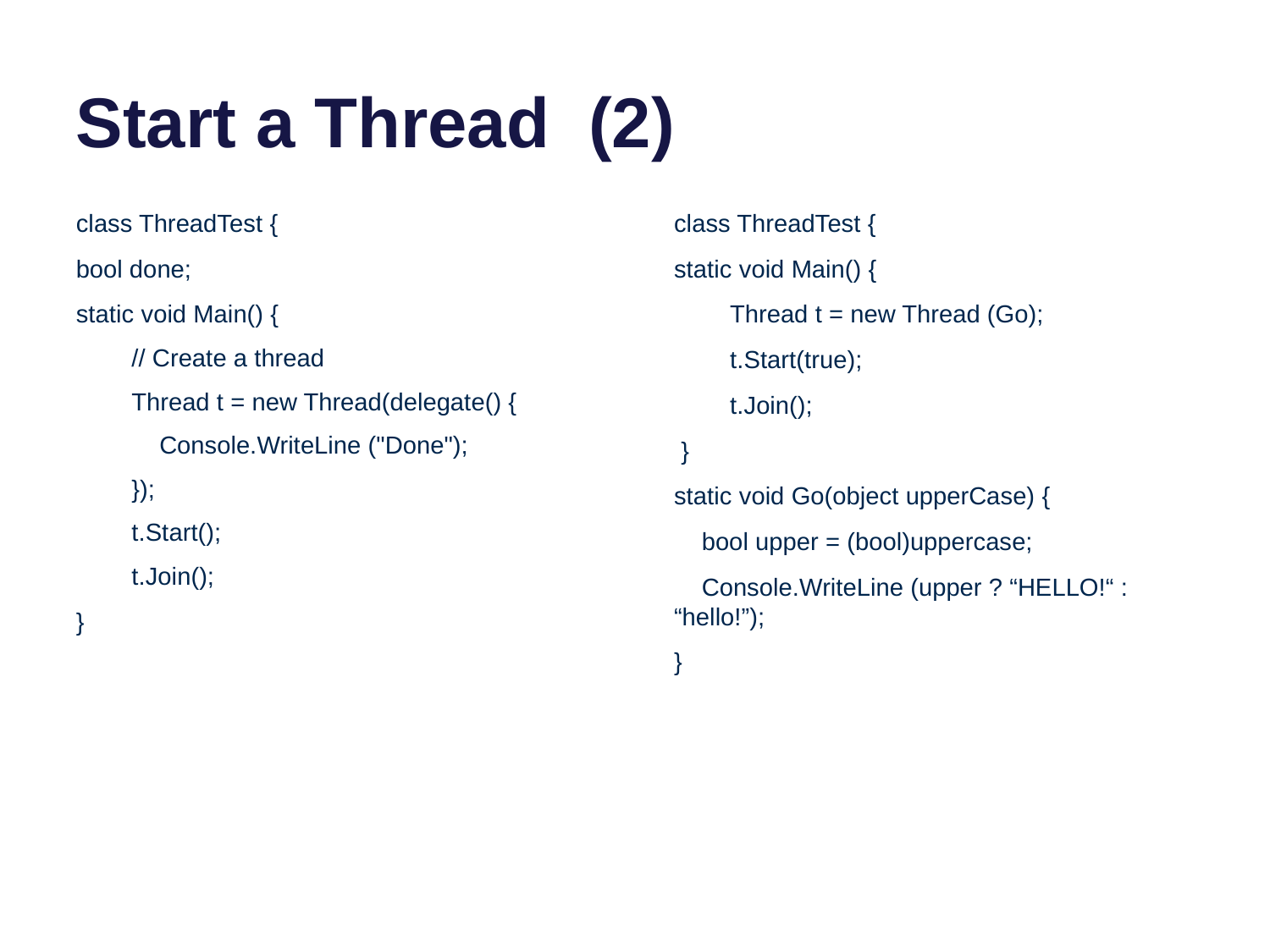

# Start a Thread  (2)
class ThreadTest {
bool done;
static void Main() {
// Create a thread
Thread t = new Thread(delegate() {
    Console.WriteLine ("Done");
});
t.Start();
t.Join();
}
class ThreadTest {
static void Main() {
        Thread t = new Thread (Go);
        t.Start(true);
        t.Join();
 }
static void Go(object upperCase) {
    bool upper = (bool)uppercase;
    Console.WriteLine (upper ? “HELLO!“ : “hello!”);
}